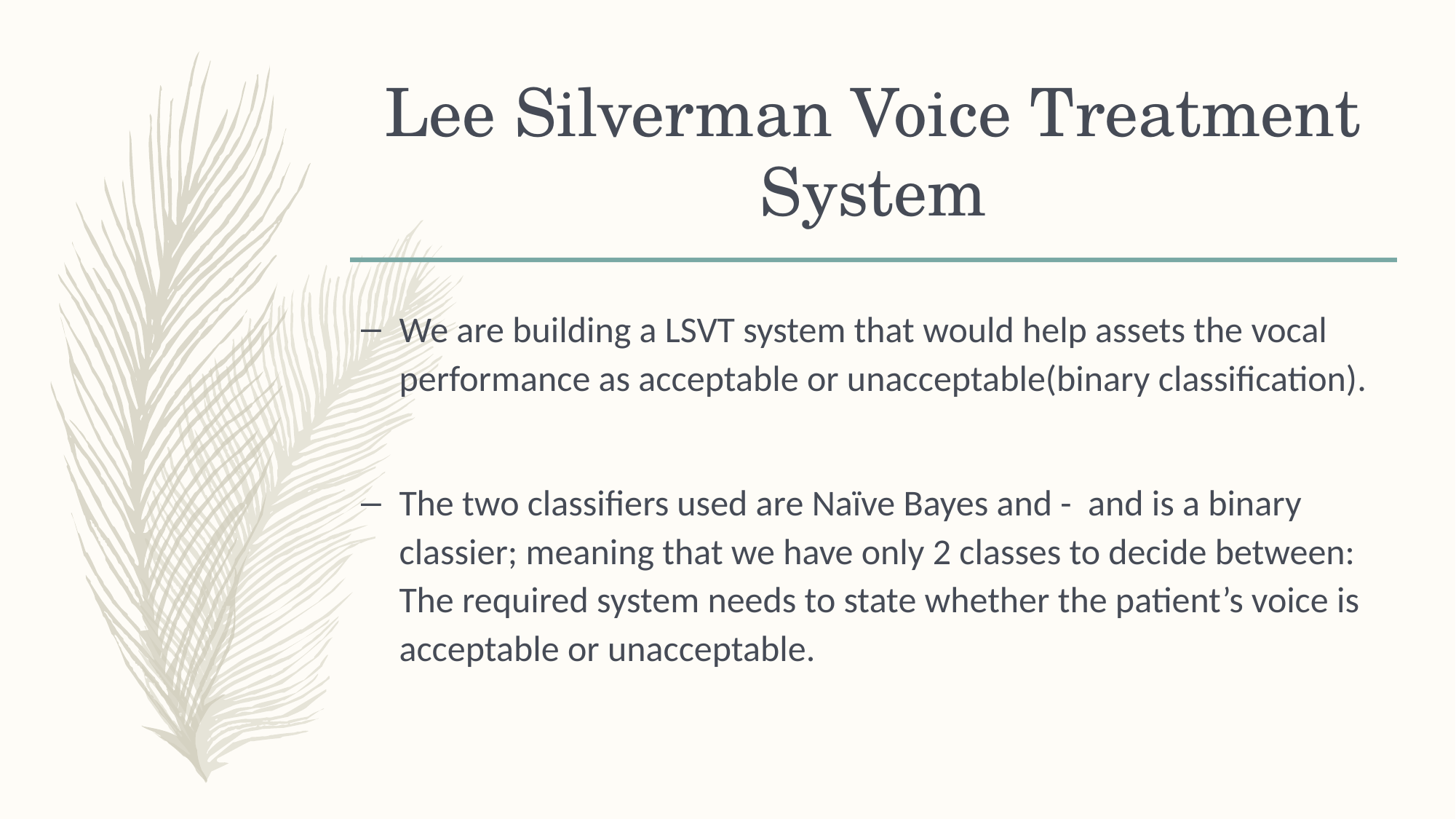

Lee Silverman Voice Treatment System
We are building a LSVT system that would help assets the vocal performance as acceptable or unacceptable(binary classification).

The two classifiers used are Naïve Bayes and -  and is a binary classier; meaning that we have only 2 classes to decide between: The required system needs to state whether the patient’s voice is acceptable or unacceptable.